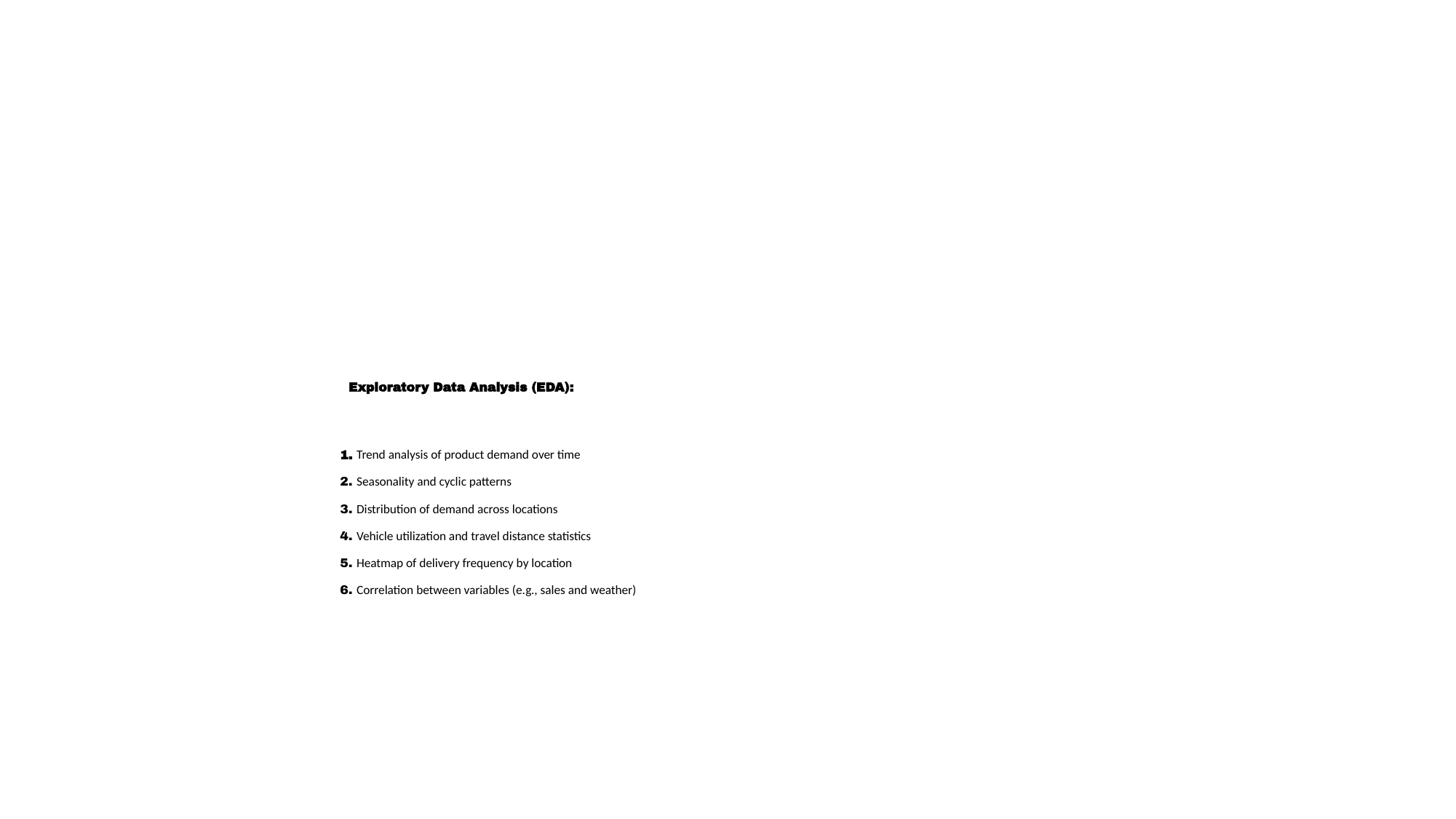

# Exploratory Data Analysis (EDA): 1. Trend analysis of product demand over time 2. Seasonality and cyclic patterns 3. Distribution of demand across locations 4. Vehicle utilization and travel distance statistics 5. Heatmap of delivery frequency by location 6. Correlation between variables (e.g., sales and weather)